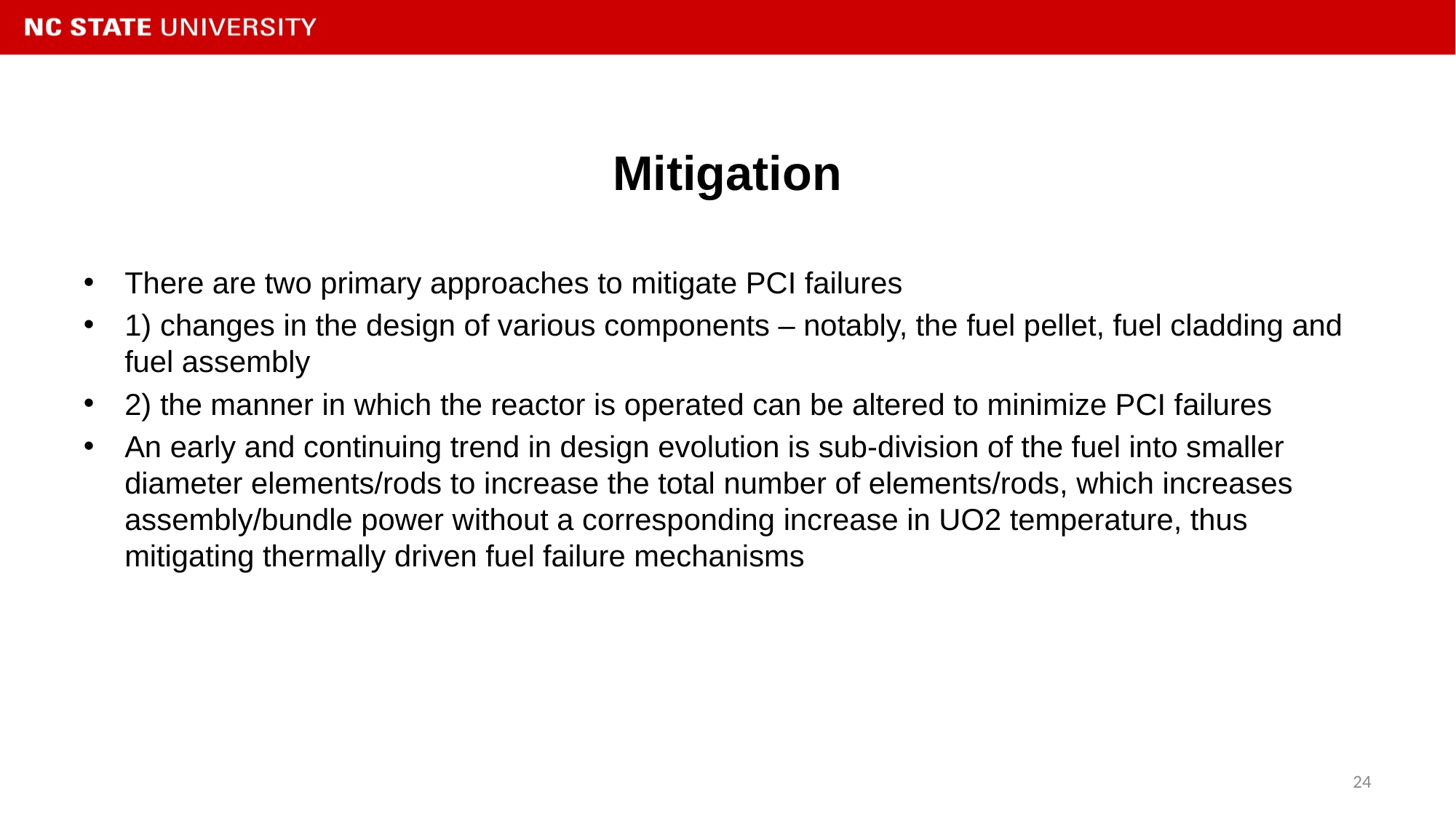

# Mitigation
There are two primary approaches to mitigate PCI failures
1) changes in the design of various components – notably, the fuel pellet, fuel cladding and fuel assembly
2) the manner in which the reactor is operated can be altered to minimize PCI failures
An early and continuing trend in design evolution is sub-division of the fuel into smaller diameter elements/rods to increase the total number of elements/rods, which increases assembly/bundle power without a corresponding increase in UO2 temperature, thus mitigating thermally driven fuel failure mechanisms

24